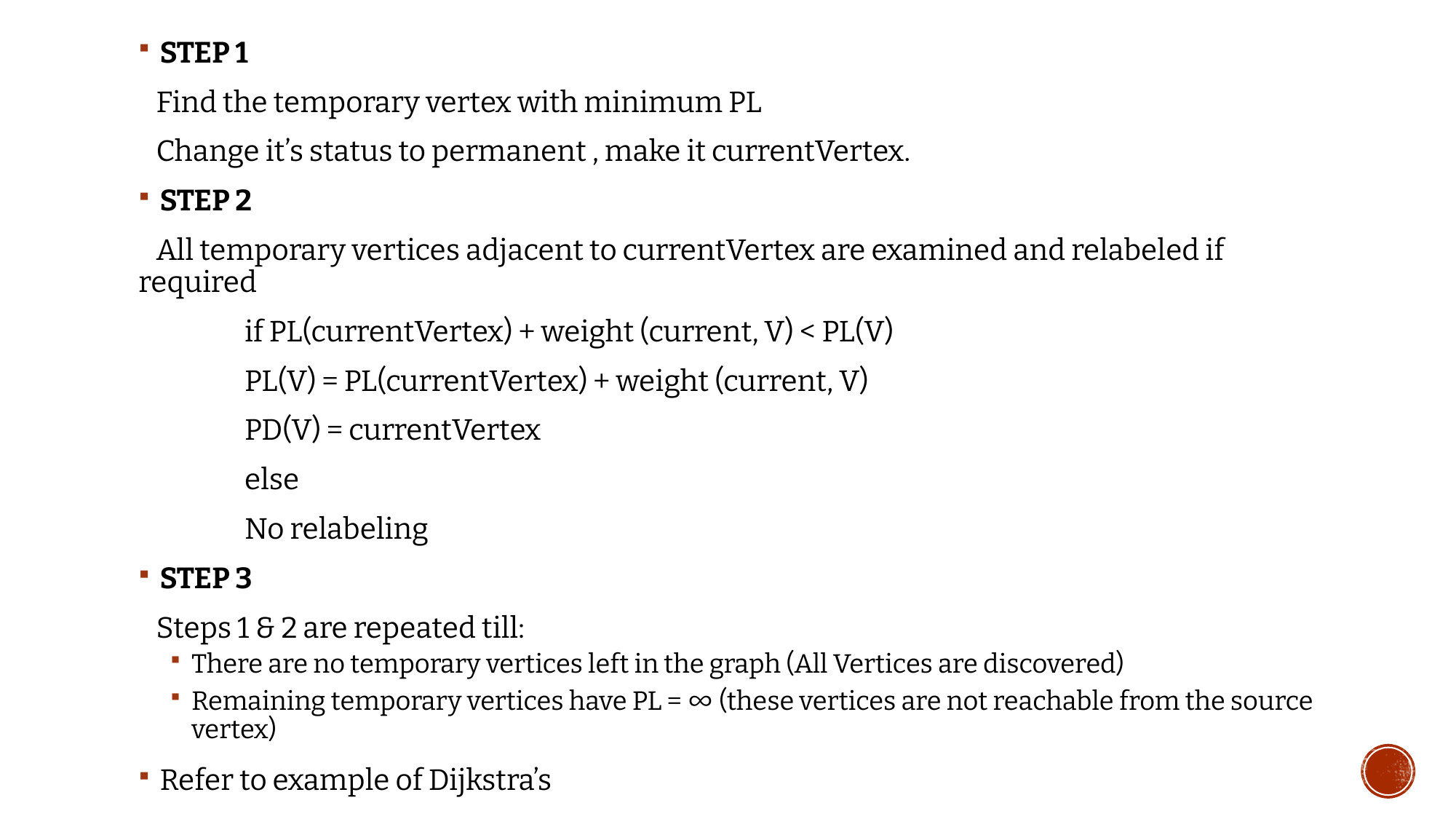

STEP 1
   Find the temporary vertex with minimum PL
   Change it’s status to permanent , make it currentVertex.
STEP 2
   All temporary vertices adjacent to currentVertex are examined and relabeled if required
	if PL(currentVertex) + weight (current, V) < PL(V)
		PL(V) = PL(currentVertex) + weight (current, V)
		PD(V) = currentVertex
	else
		No relabeling
STEP 3
   Steps 1 & 2 are repeated till:
There are no temporary vertices left in the graph (All Vertices are discovered)
Remaining temporary vertices have PL = ∞ (these vertices are not reachable from the source vertex)
Refer to example of Dijkstra’s